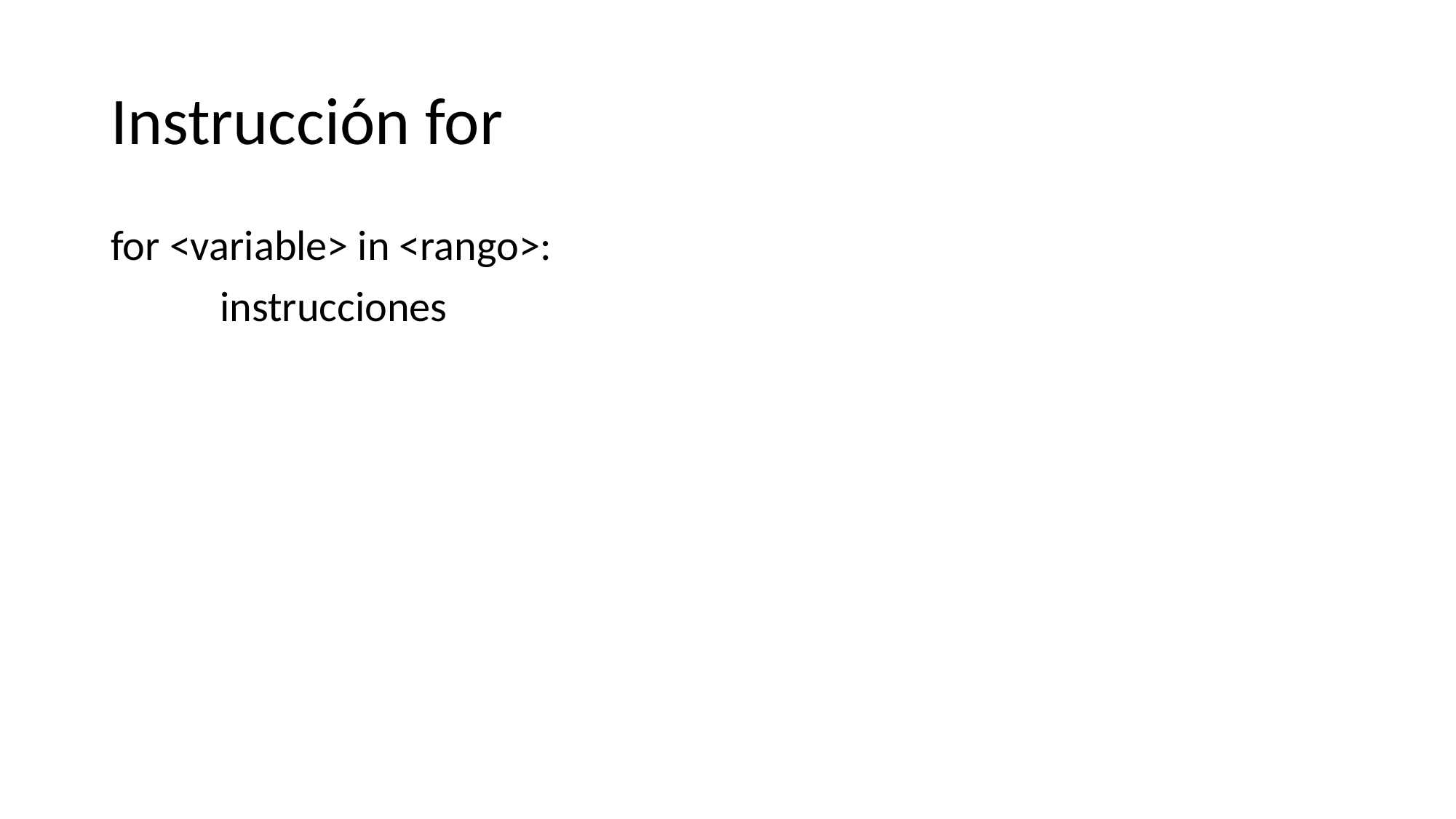

# Instrucción for
for <variable> in <rango>:
	instrucciones